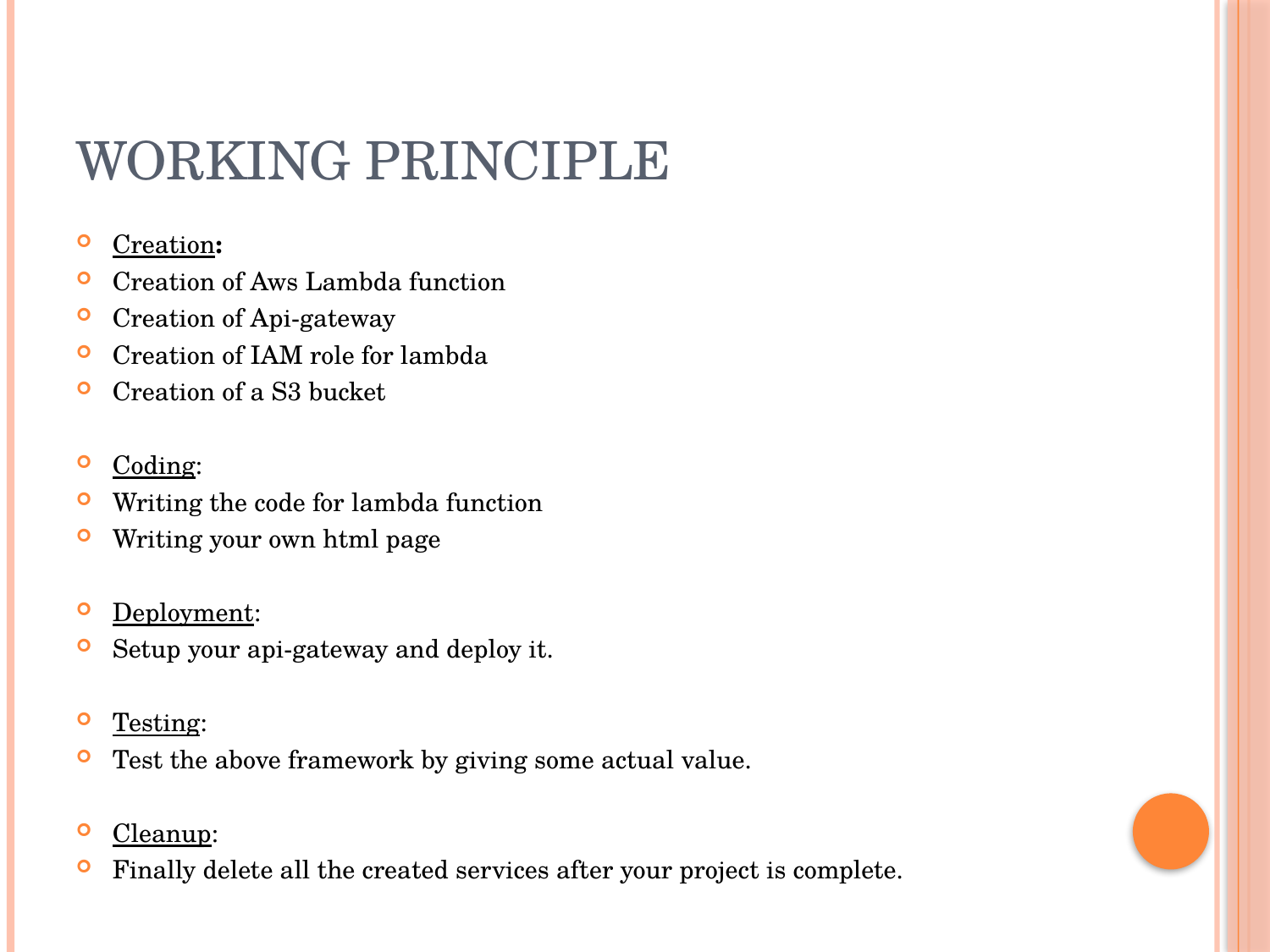

# WORKING PRINCIPLE
Creation:
Creation of Aws Lambda function
Creation of Api-gateway
Creation of IAM role for lambda
Creation of a S3 bucket

Coding:
Writing the code for lambda function
Writing your own html page

Deployment:
Setup your api-gateway and deploy it.

Testing:
Test the above framework by giving some actual value.

Cleanup:
Finally delete all the created services after your project is complete.